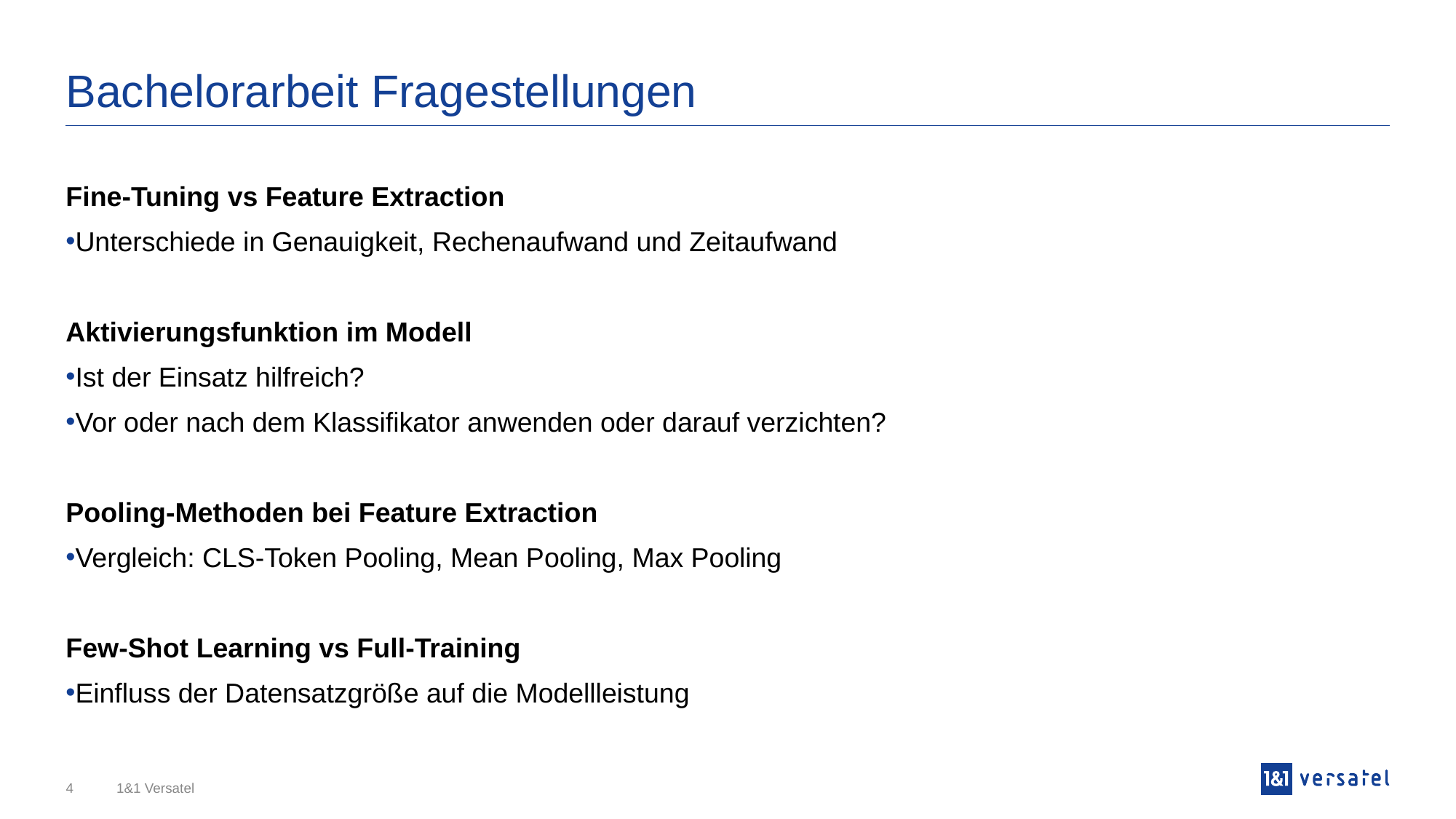

# Bachelorarbeit Fragestellungen

Fine-Tuning vs Feature Extraction
Unterschiede in Genauigkeit, Rechenaufwand und Zeitaufwand

Aktivierungsfunktion im Modell
Ist der Einsatz hilfreich?
Vor oder nach dem Klassifikator anwenden oder darauf verzichten?

Pooling-Methoden bei Feature Extraction
Vergleich: CLS-Token Pooling, Mean Pooling, Max Pooling

Few-Shot Learning vs Full-Training
Einfluss der Datensatzgröße auf die Modellleistung

4
1&1 Versatel